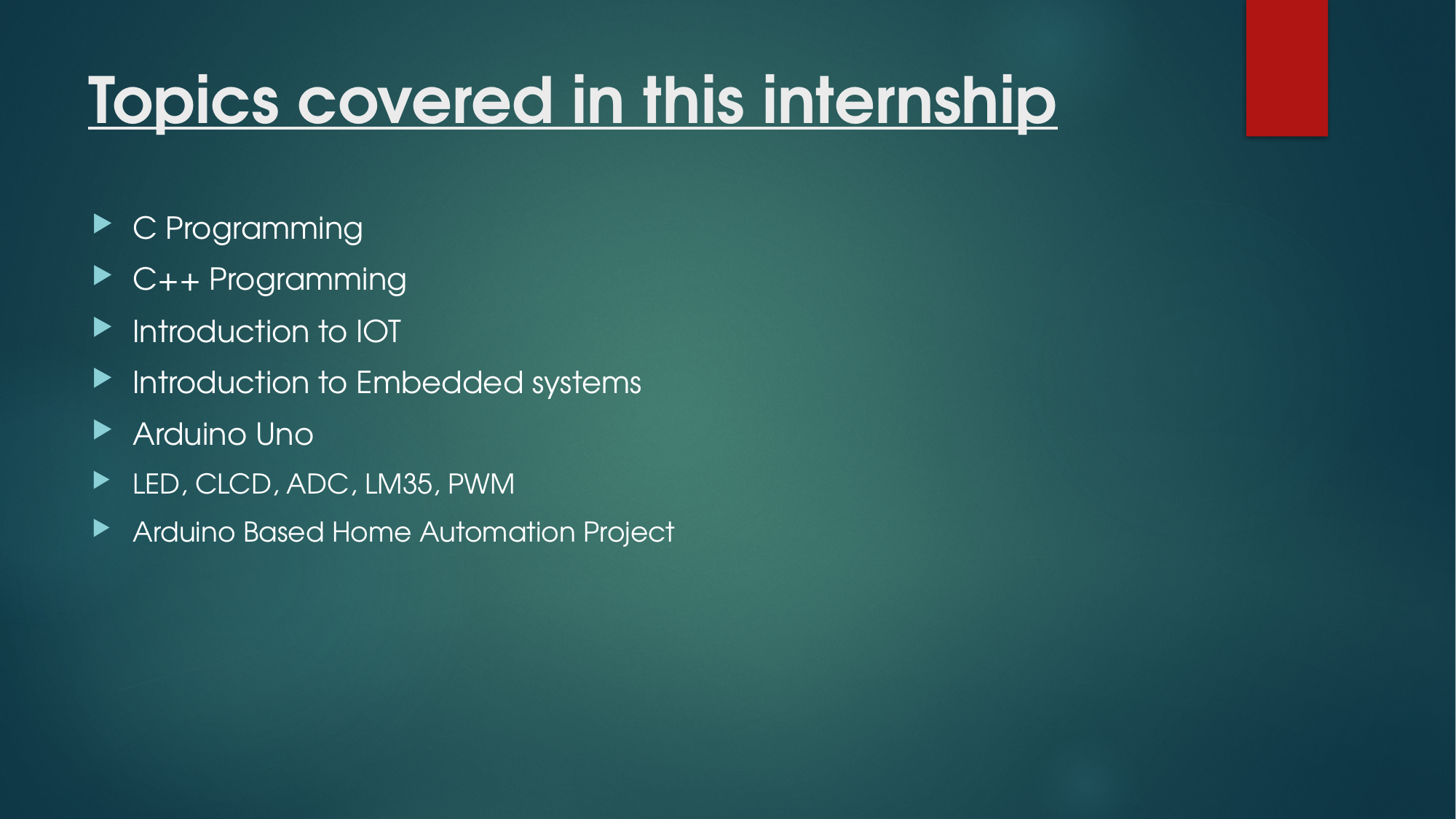

# Topics covered in this internship
C Programming
C++ Programming
Introduction to IOT
Introduction to Embedded systems
Arduino Uno
LED, CLCD, ADC, LM35, PWM
Arduino Based Home Automation Project